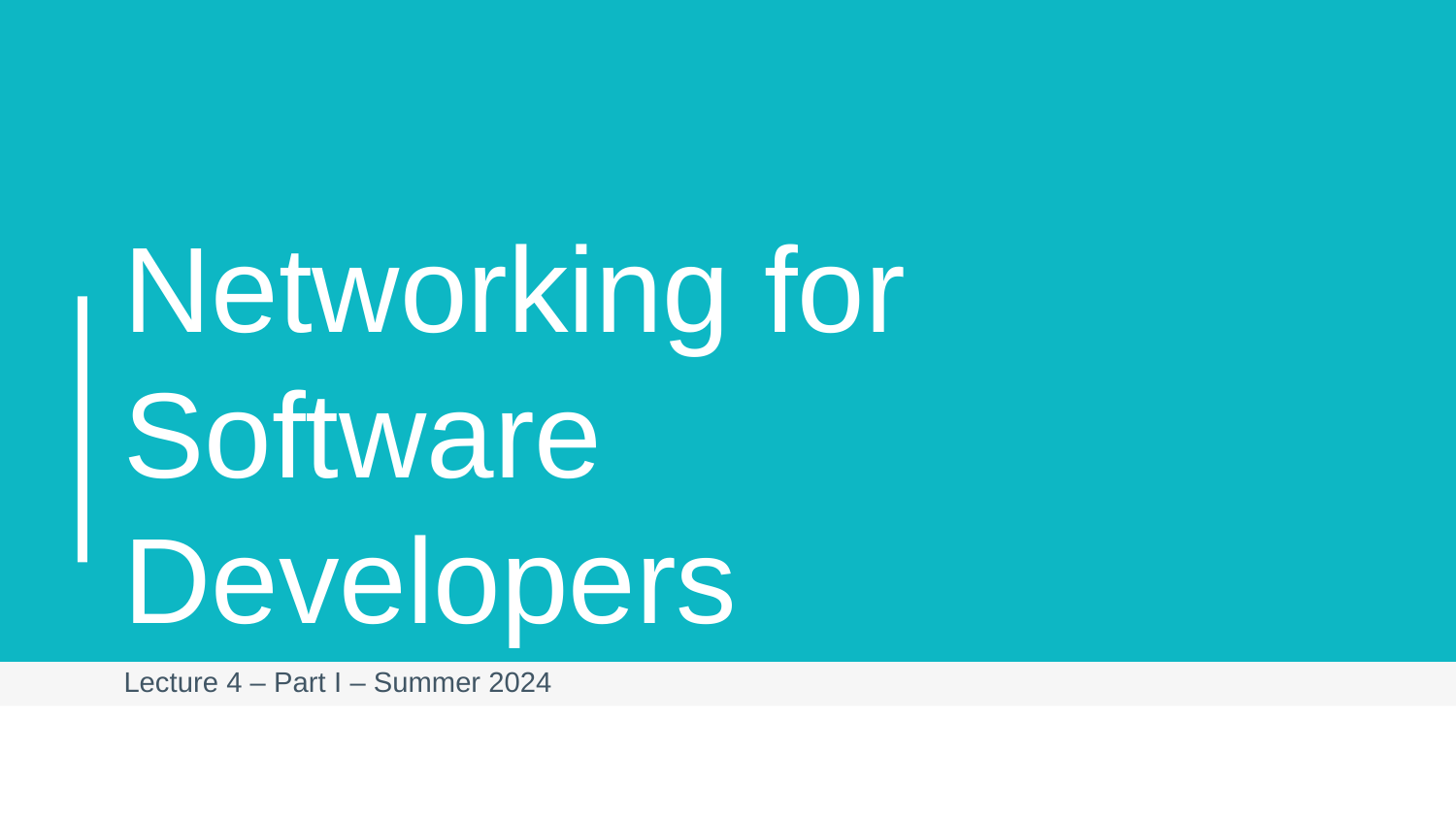

# Networking for Software Developers
Lecture 4 – Part I – Summer 2024